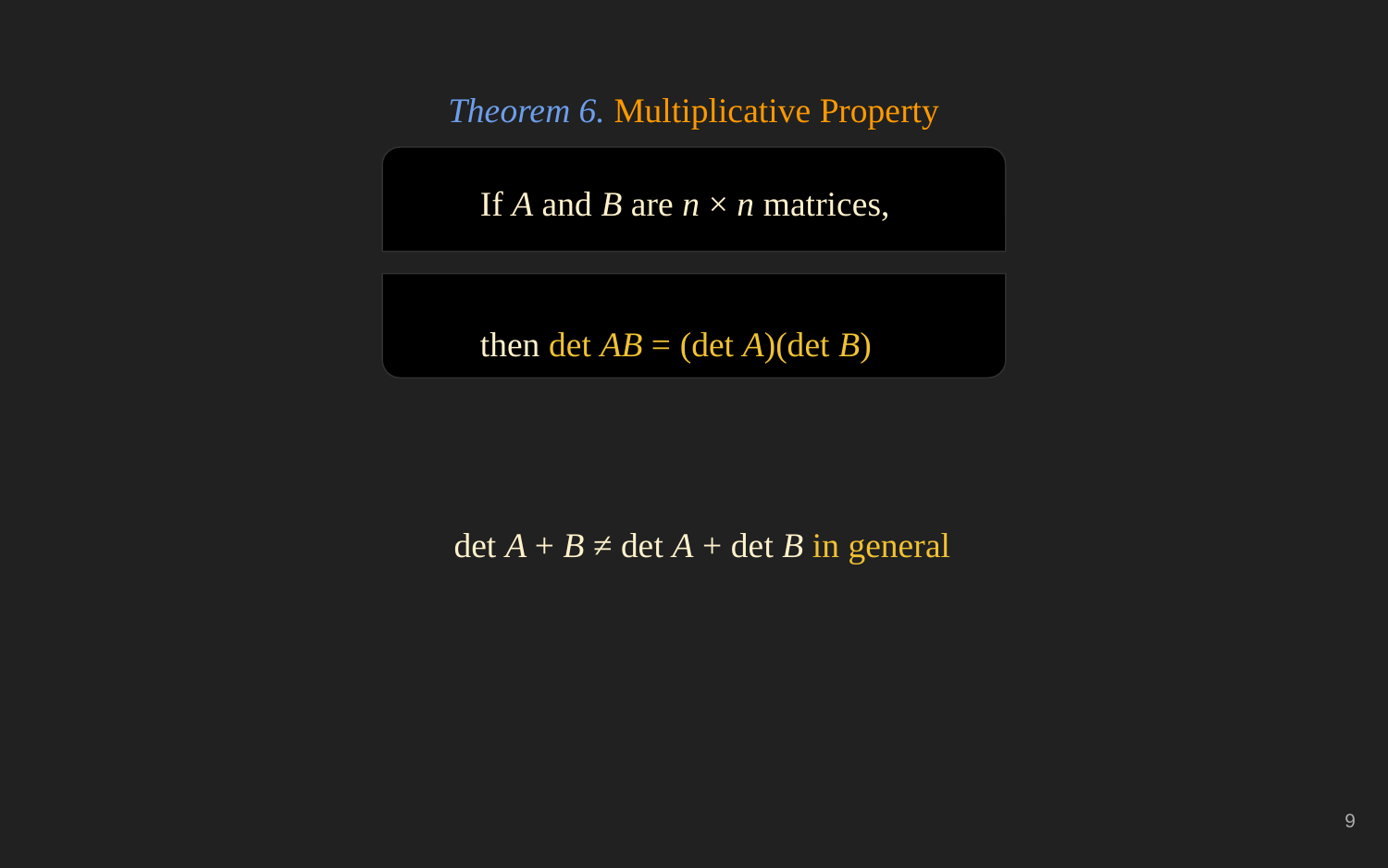

Theorem 6. Multiplicative Property

If A and B are n × n matrices,

then det AB = (det A)(det B)
det A + B ≠ det A + det B in general
9